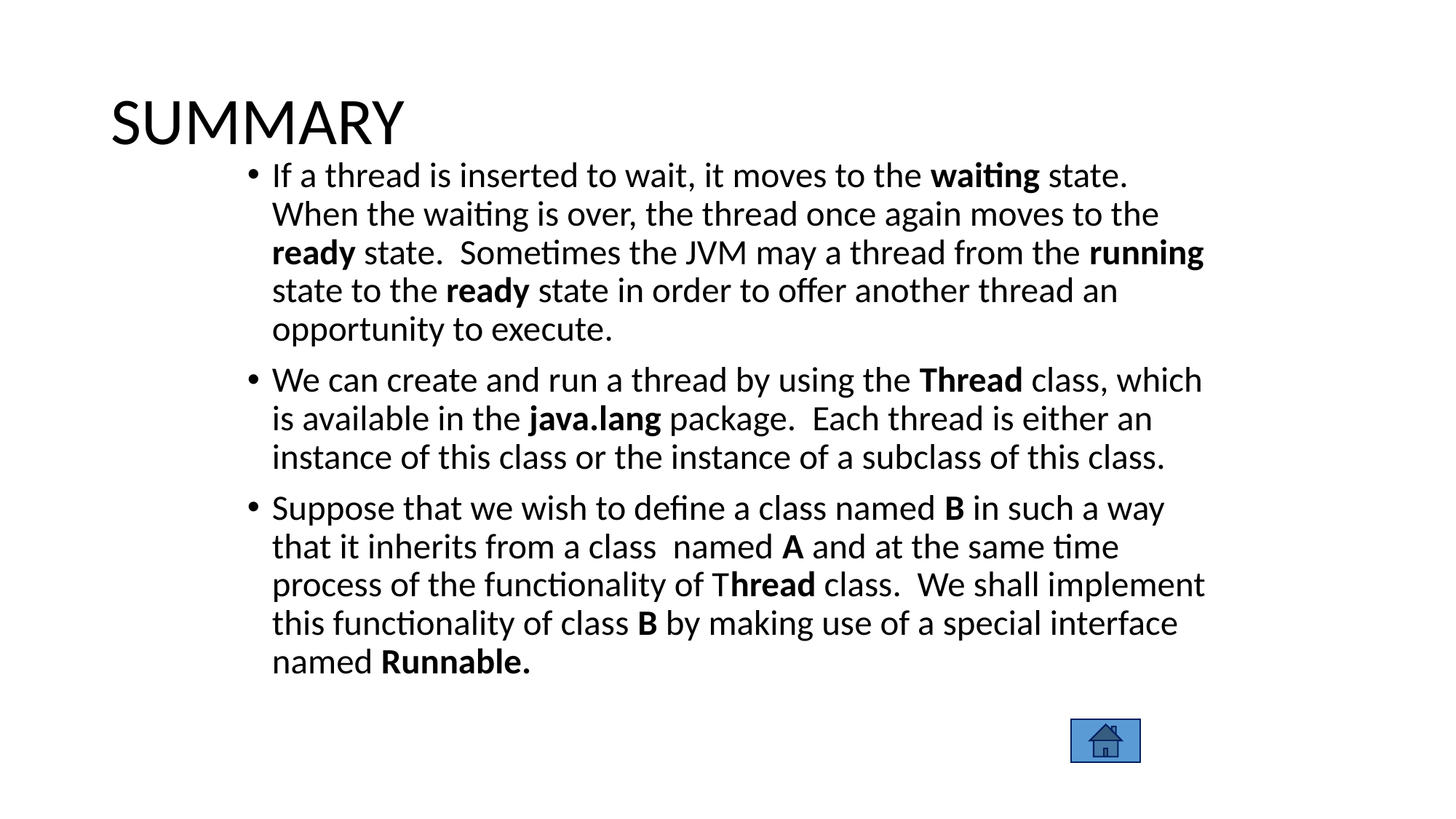

# SUMMARY
If a thread is inserted to wait, it moves to the waiting state.  When the waiting is over, the thread once again moves to the ready state.  Sometimes the JVM may a thread from the running state to the ready state in order to offer another thread an opportunity to execute.
We can create and run a thread by using the Thread class, which is available in the java.lang package.  Each thread is either an instance of this class or the instance of a subclass of this class.
Suppose that we wish to define a class named B in such a way that it inherits from a class  named A and at the same time process of the functionality of Thread class.  We shall implement this functionality of class B by making use of a special interface named Runnable.